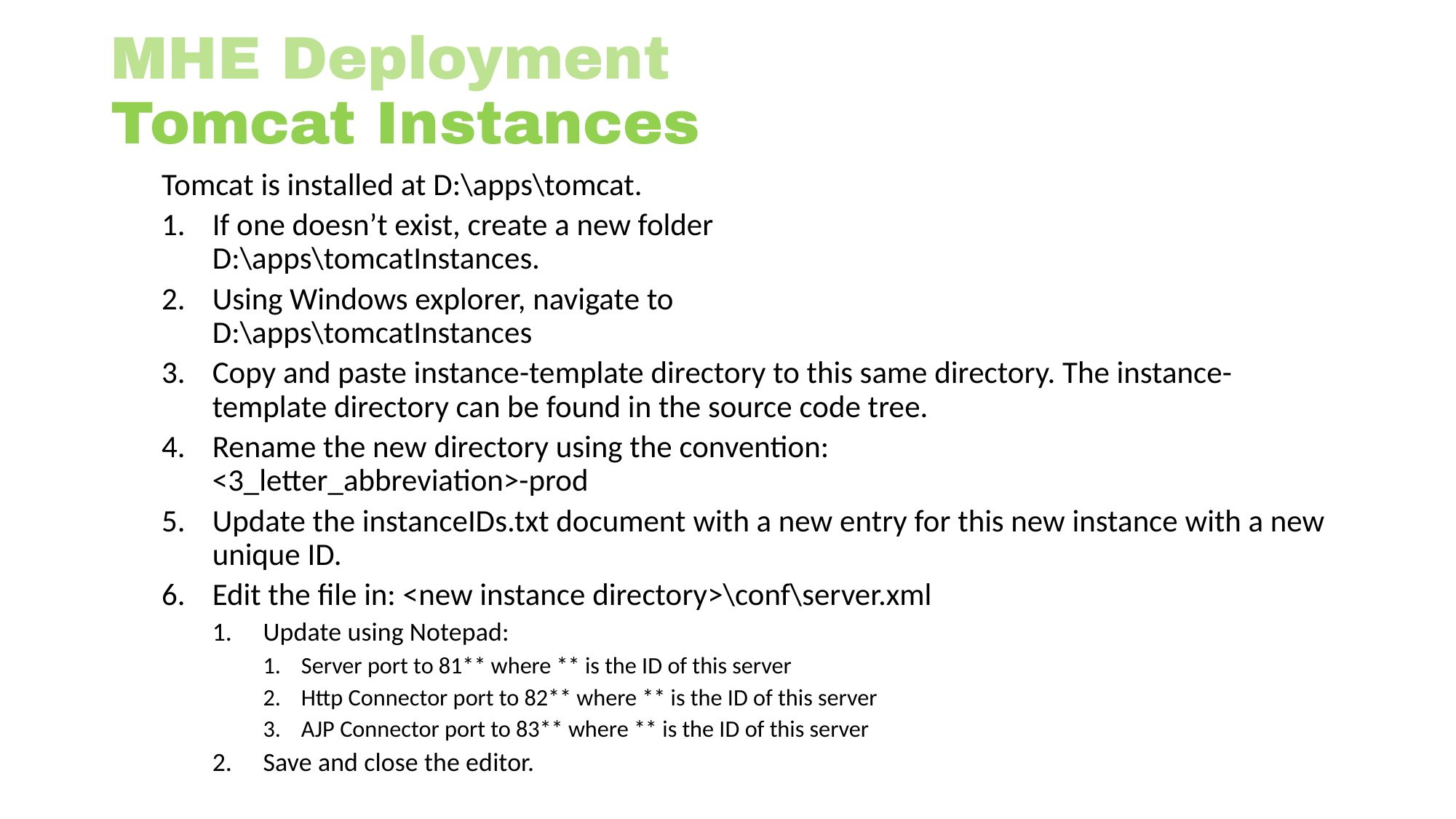

# MHE Deployment Tomcat Instances
Tomcat is installed at D:\apps\tomcat.
If one doesn’t exist, create a new folder
D:\apps\tomcatInstances.
Using Windows explorer, navigate to
D:\apps\tomcatInstances
Copy and paste instance-template directory to this same directory. The instance-template directory can be found in the source code tree.
Rename the new directory using the convention:
<3_letter_abbreviation>-prod
Update the instanceIDs.txt document with a new entry for this new instance with a new unique ID.
Edit the file in: <new instance directory>\conf\server.xml
Update using Notepad:
Server port to 81** where ** is the ID of this server
Http Connector port to 82** where ** is the ID of this server
AJP Connector port to 83** where ** is the ID of this server
Save and close the editor.